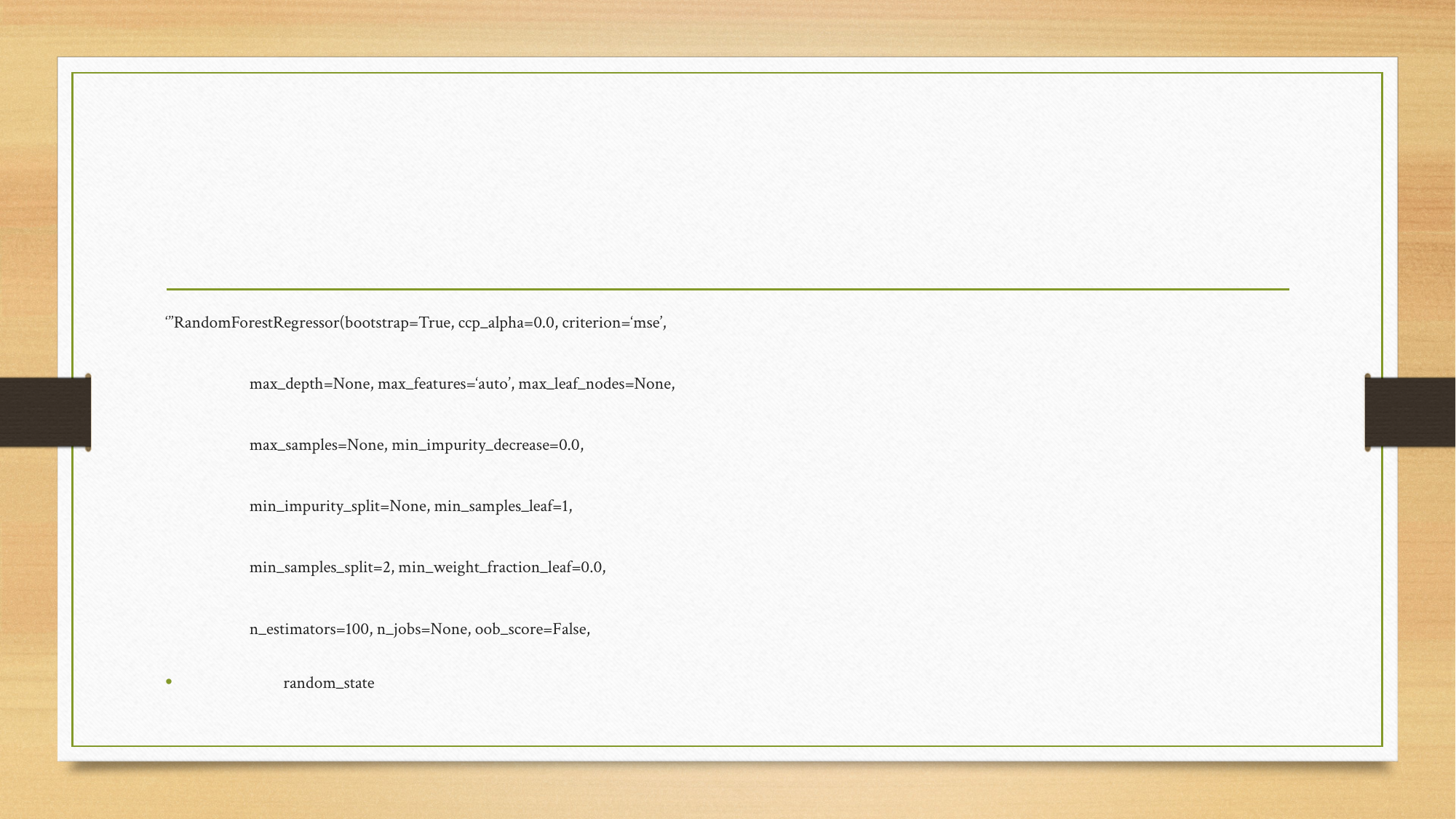

#
‘’’RandomForestRegressor(bootstrap=True, ccp_alpha=0.0, criterion=‘mse’,

                      max_depth=None, max_features=‘auto’, max_leaf_nodes=None,

                      max_samples=None, min_impurity_decrease=0.0,

                      min_impurity_split=None, min_samples_leaf=1,

                      min_samples_split=2, min_weight_fraction_leaf=0.0,

                      n_estimators=100, n_jobs=None, oob_score=False,

                      random_state